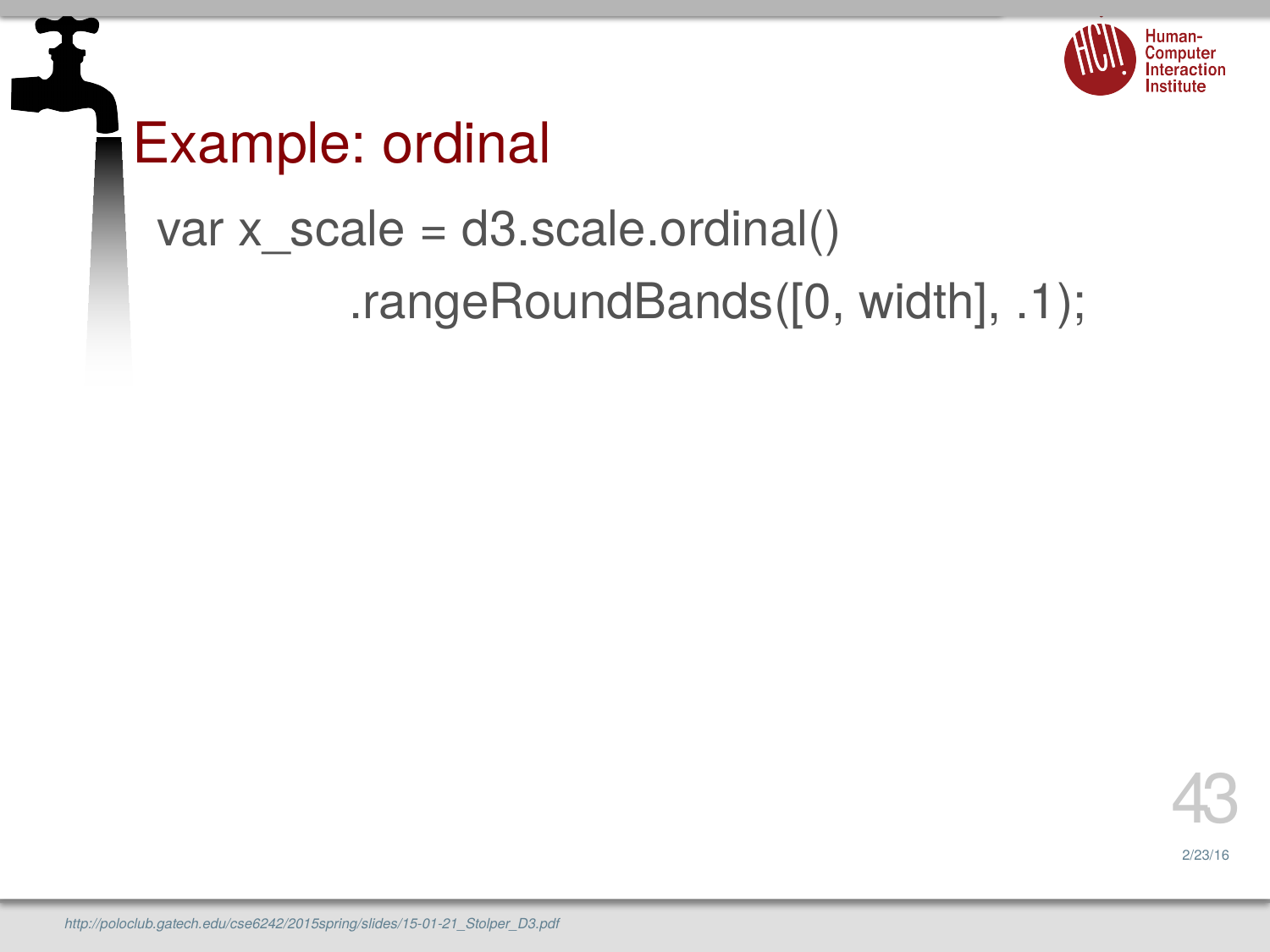

# Example: ordinal
var x_scale = d3.scale.ordinal()
              .rangeRoundBands([0, width], .1);

43
2/23/16
http://poloclub.gatech.edu/cse6242/2015spring/slides/15-01-21_Stolper_D3.pdf